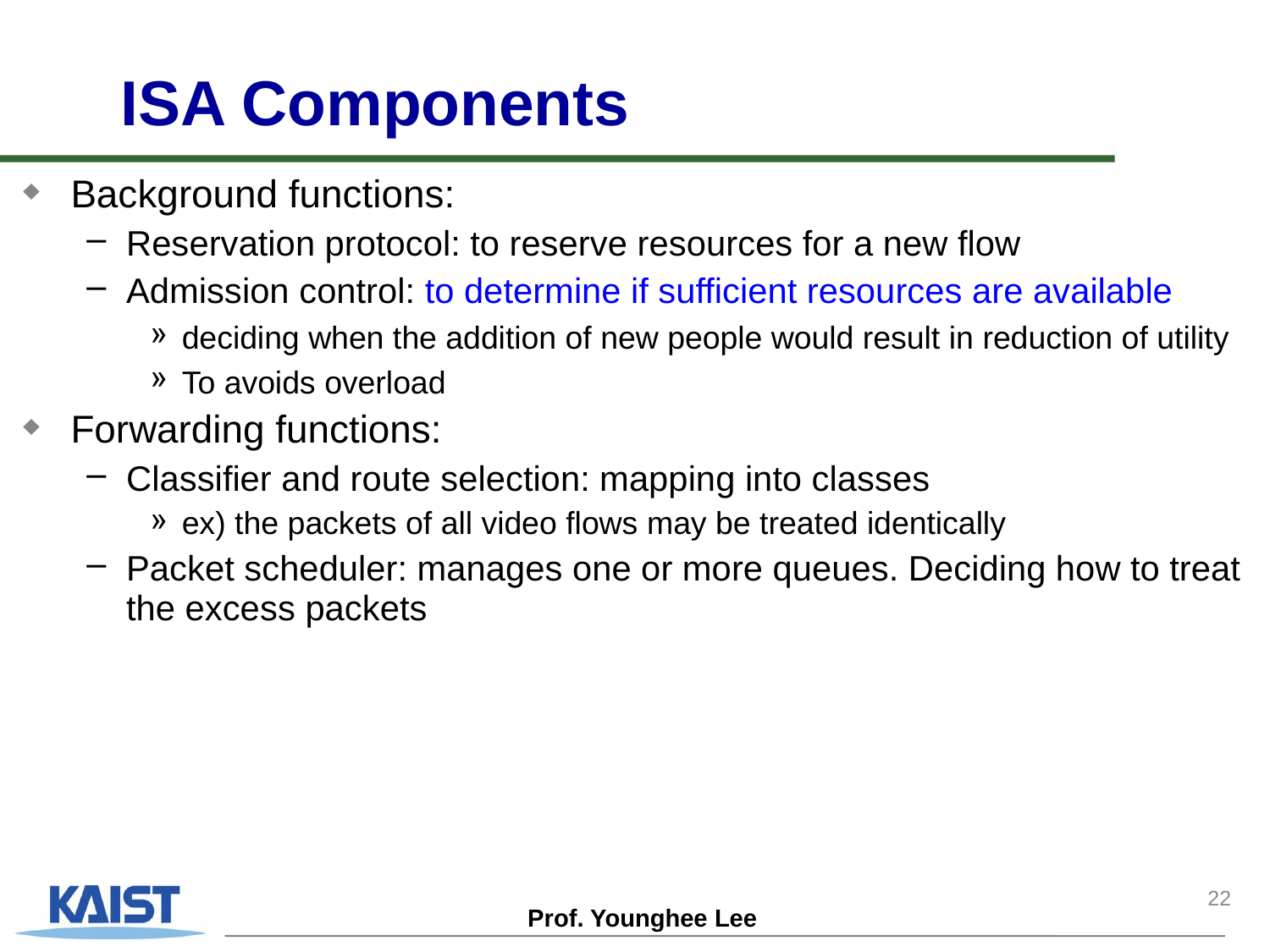

# ISA Components
Background functions:
Reservation protocol: to reserve resources for a new flow
Admission control: to determine if sufficient resources are available
deciding when the addition of new people would result in reduction of utility
To avoids overload
Forwarding functions:
Classifier and route selection: mapping into classes
ex) the packets of all video flows may be treated identically
Packet scheduler: manages one or more queues. Deciding how to treat the excess packets
22